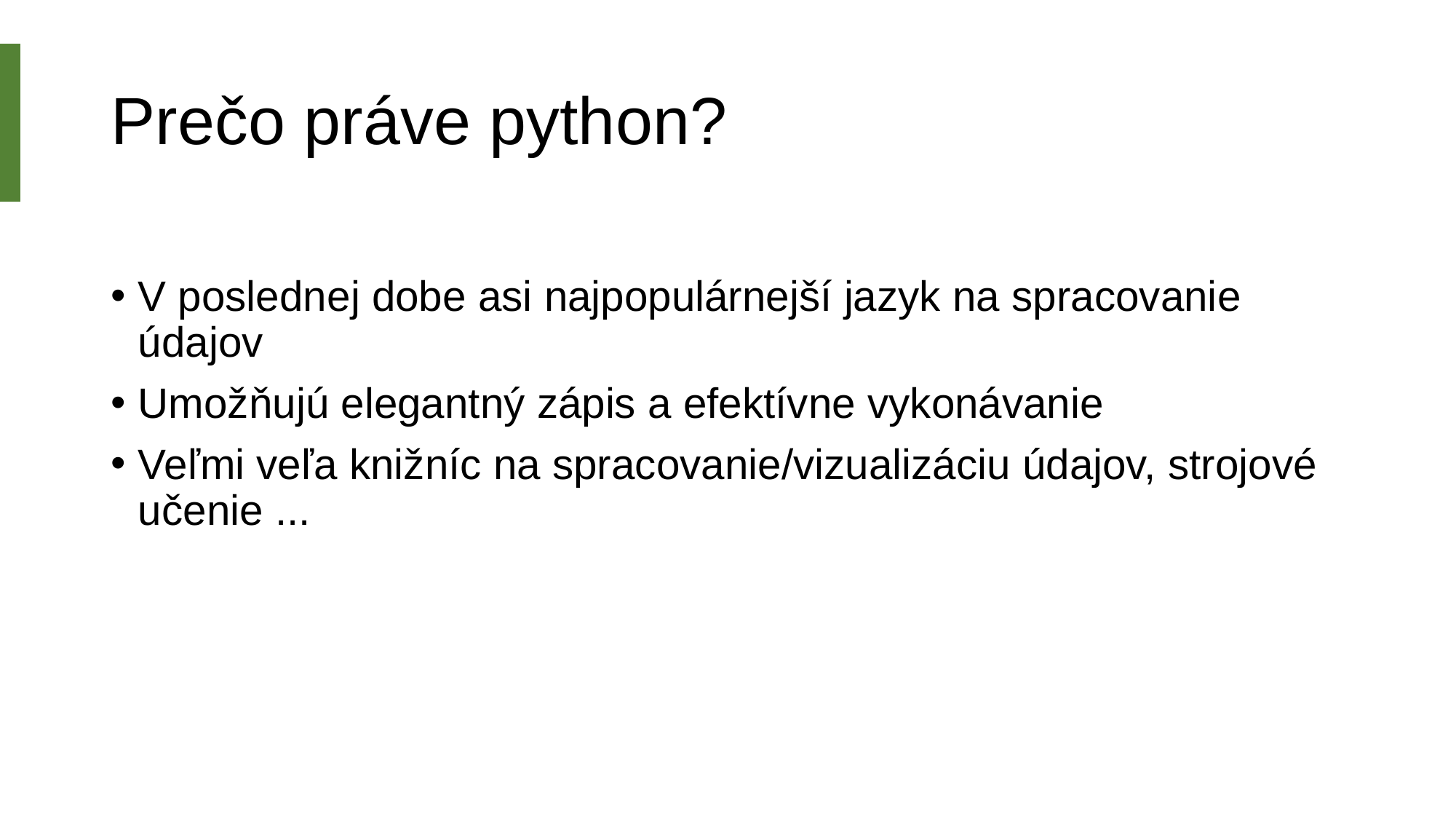

# Prečo práve python?
V poslednej dobe asi najpopulárnejší jazyk na spracovanie údajov
Umožňujú elegantný zápis a efektívne vykonávanie
Veľmi veľa knižníc na spracovanie/vizualizáciu údajov, strojové učenie ...